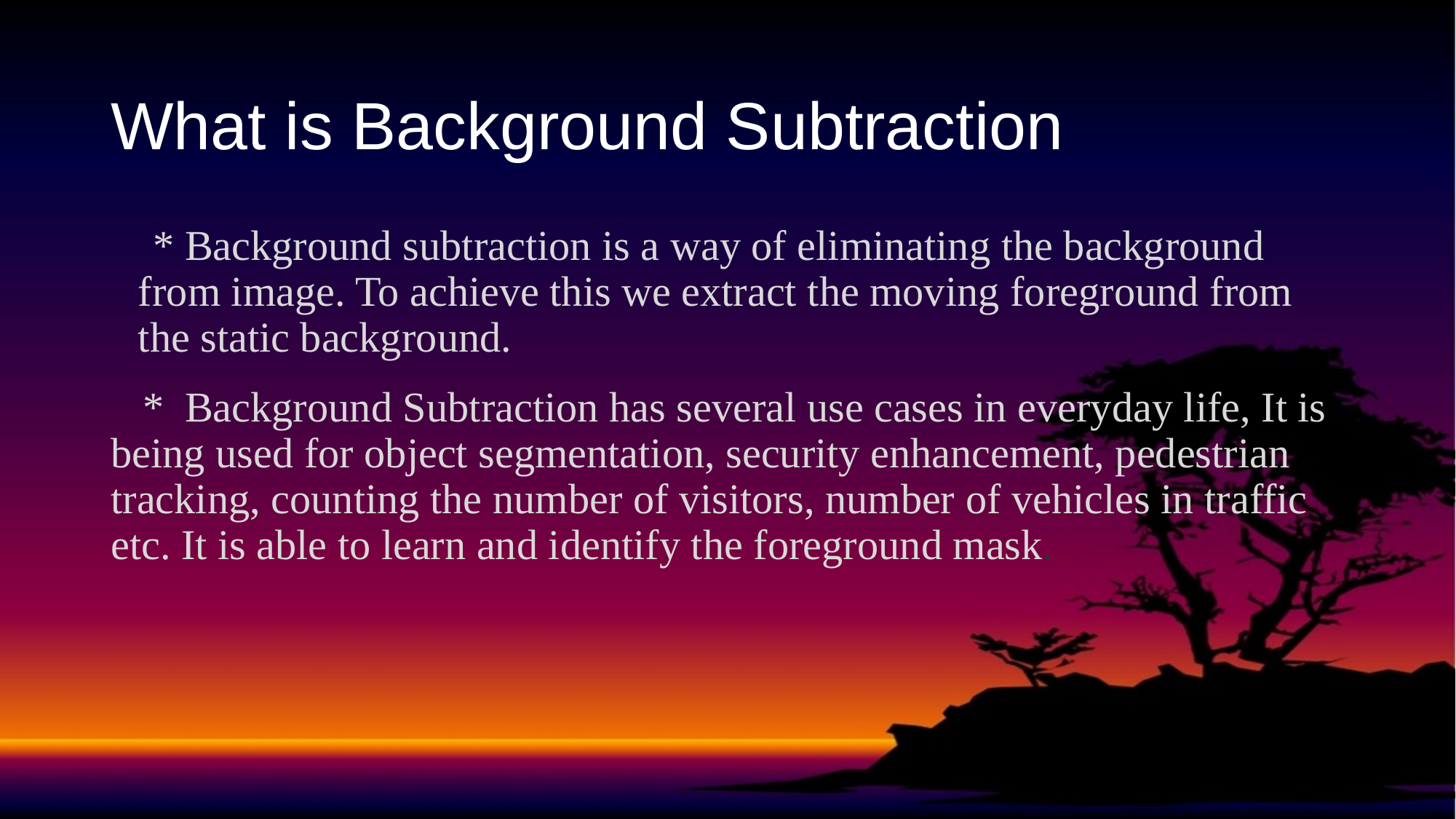

# What is Background Subtraction
    * Background subtraction is a way of eliminating the background from image. To achieve this we extract the moving foreground from the static background.
   *  Background Subtraction has several use cases in everyday life, It is being used for object segmentation, security enhancement, pedestrian tracking, counting the number of visitors, number of vehicles in traffic etc. It is able to learn and identify the foreground mask.